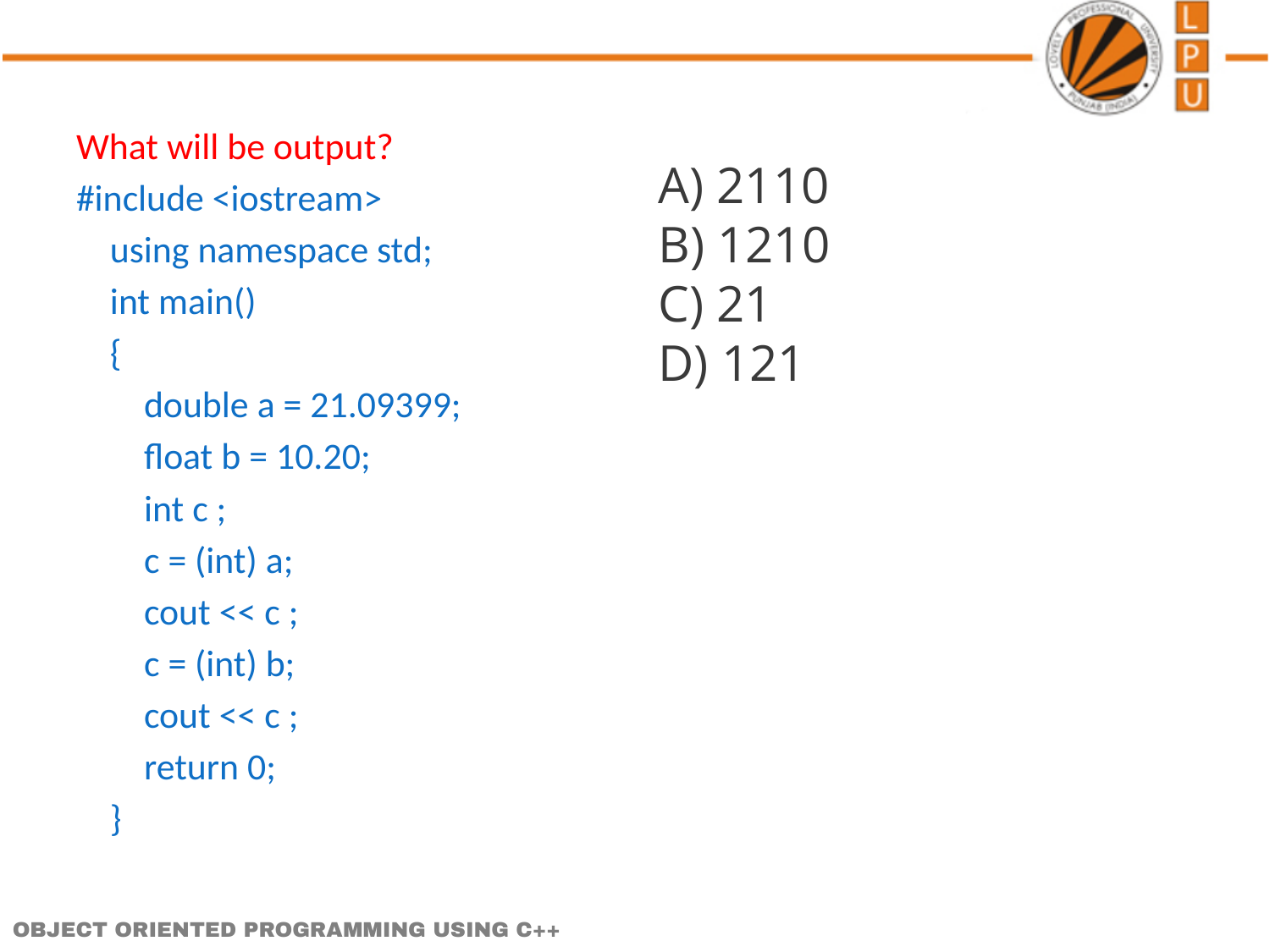

What will be output?
#include <iostream>
    using namespace std;
    int main()
    {
        double a = 21.09399;
        float b = 10.20;
        int c ;
        c = (int) a;
        cout << c ;
        c = (int) b;
        cout << c ;
        return 0;
    }
A) 2110
B) 1210
C) 21
D) 121